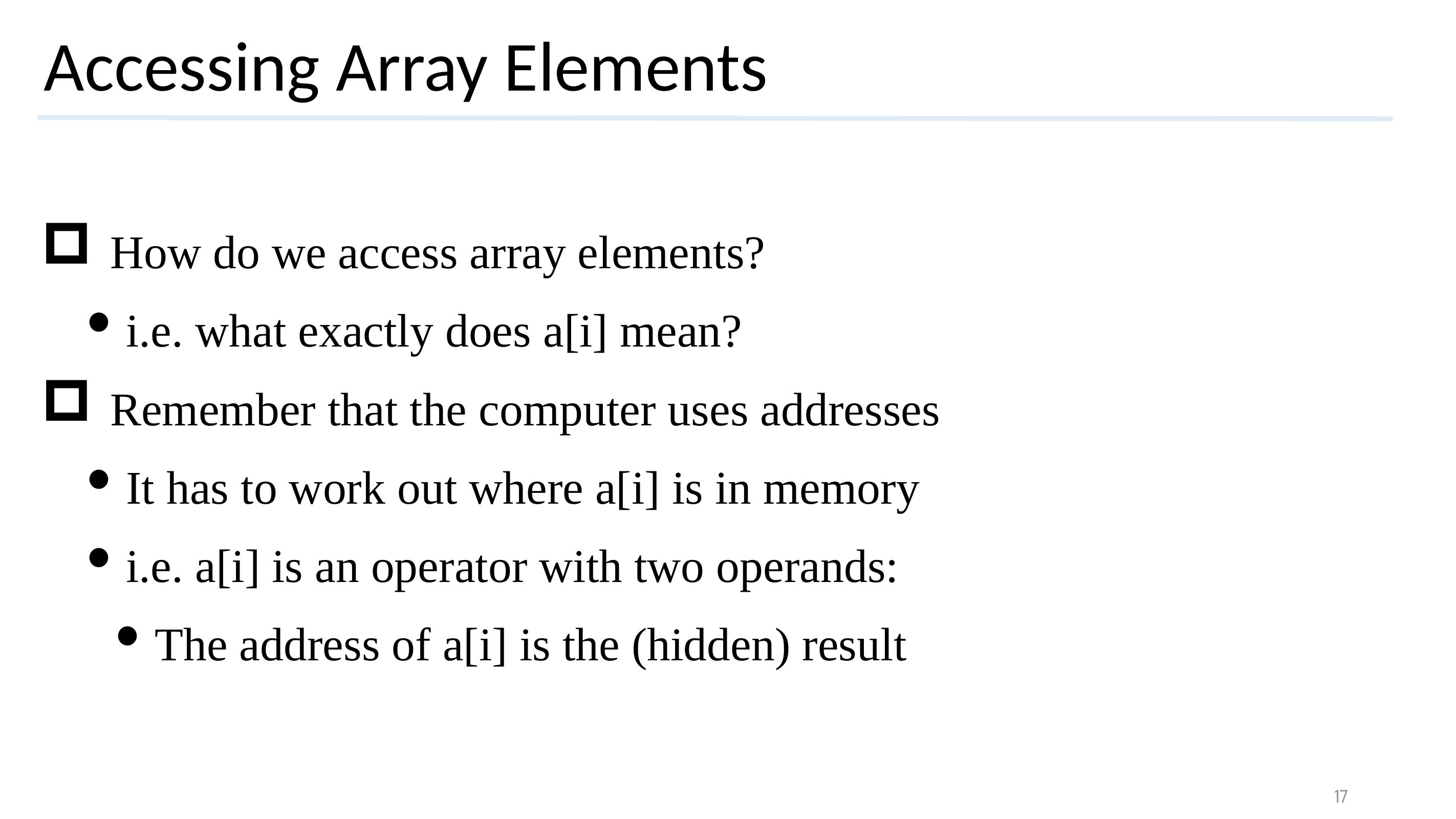

# Accessing Array Elements
How do we access array elements?
i.e. what exactly does a[i] mean?
Remember that the computer uses addresses
It has to work out where a[i] is in memory
i.e. a[i] is an operator with two operands:
The address of a[i] is the (hidden) result
17